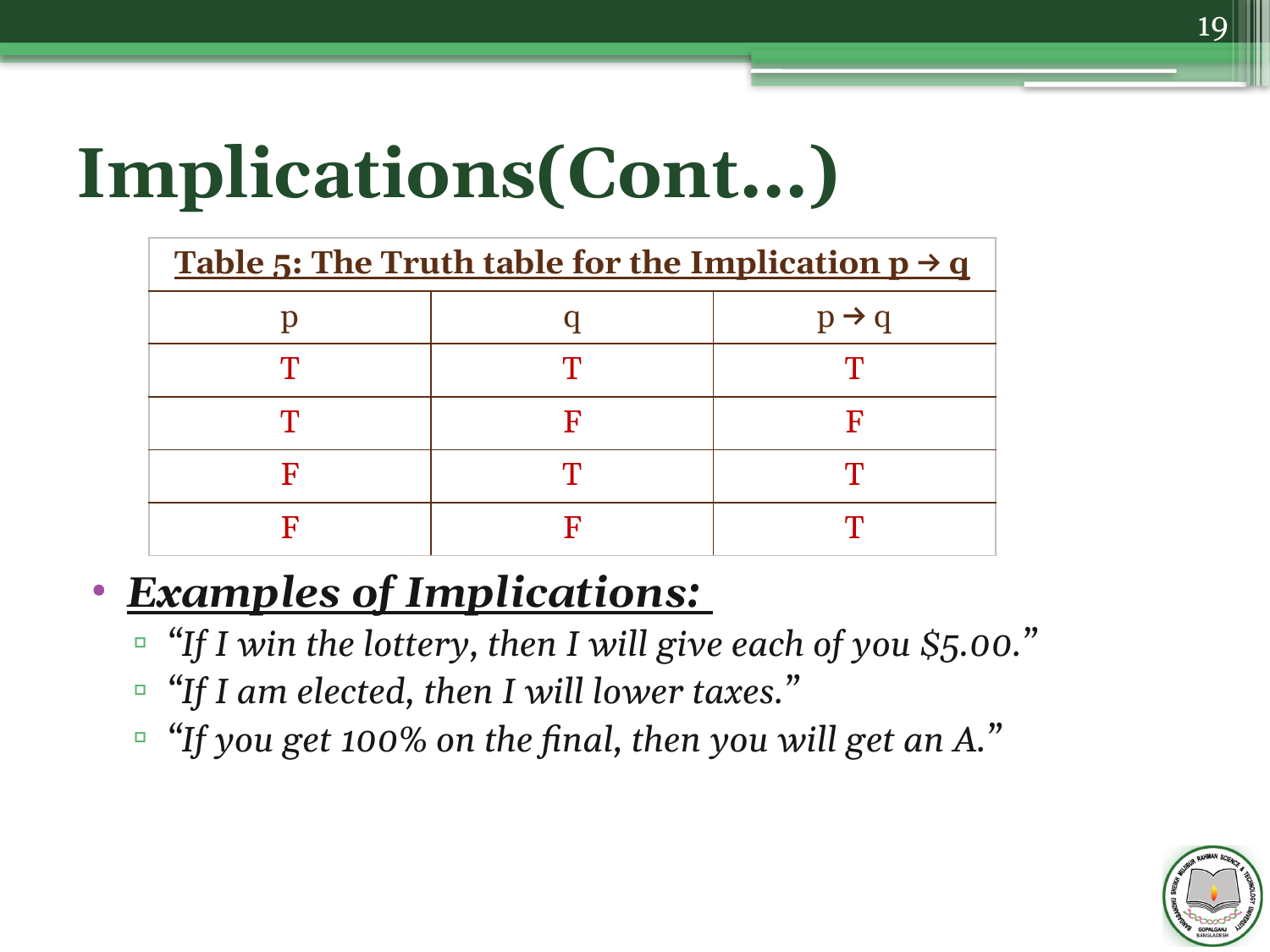

19
# Implications(Cont...)

Examples of Implications:
“If I win the lottery, then I will give each of you $5.00.”
“If I am elected, then I will lower taxes.”
“If you get 100% on the final, then you will get an A.”

| Table 5: The Truth table for the Implication p → q |  |  |
| --- | --- | --- |
| p | q | p → q |
| T | T | T |
| T | F | F |
| F | T | T |
| F | F | T |